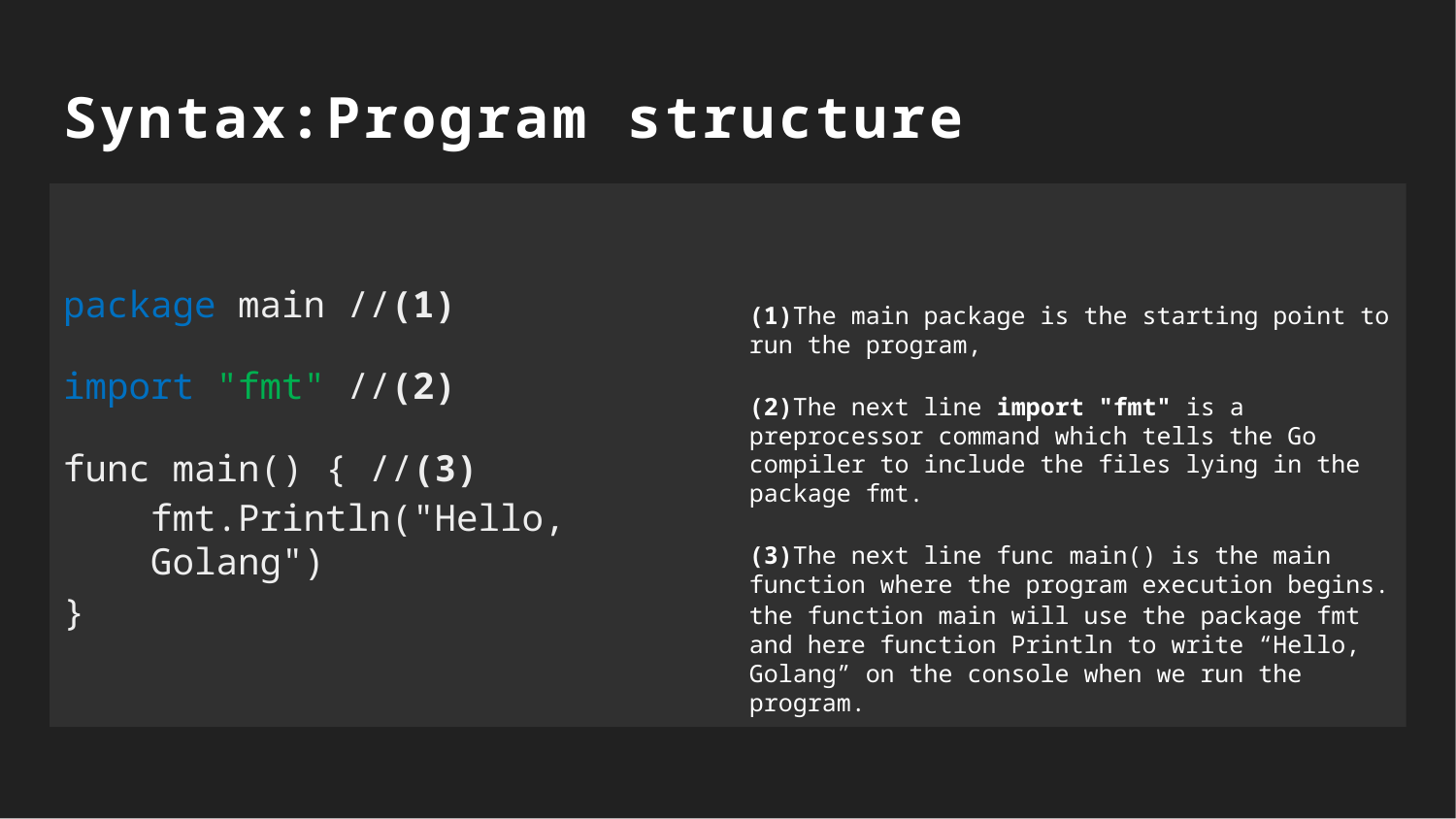

Syntax:Program structure

package main //(1)
import "fmt" //(2)
func main() { //(3)
fmt.Println("Hello, Golang")
}
(1)The main package is the starting point to run the program,

(2)The next line import "fmt" is a preprocessor command which tells the Go compiler to include the files lying in the package fmt.

(3)The next line func main() is the main function where the program execution begins.
the function main will use the package fmt and here function Println to write “Hello, Golang” on the console when we run the program.